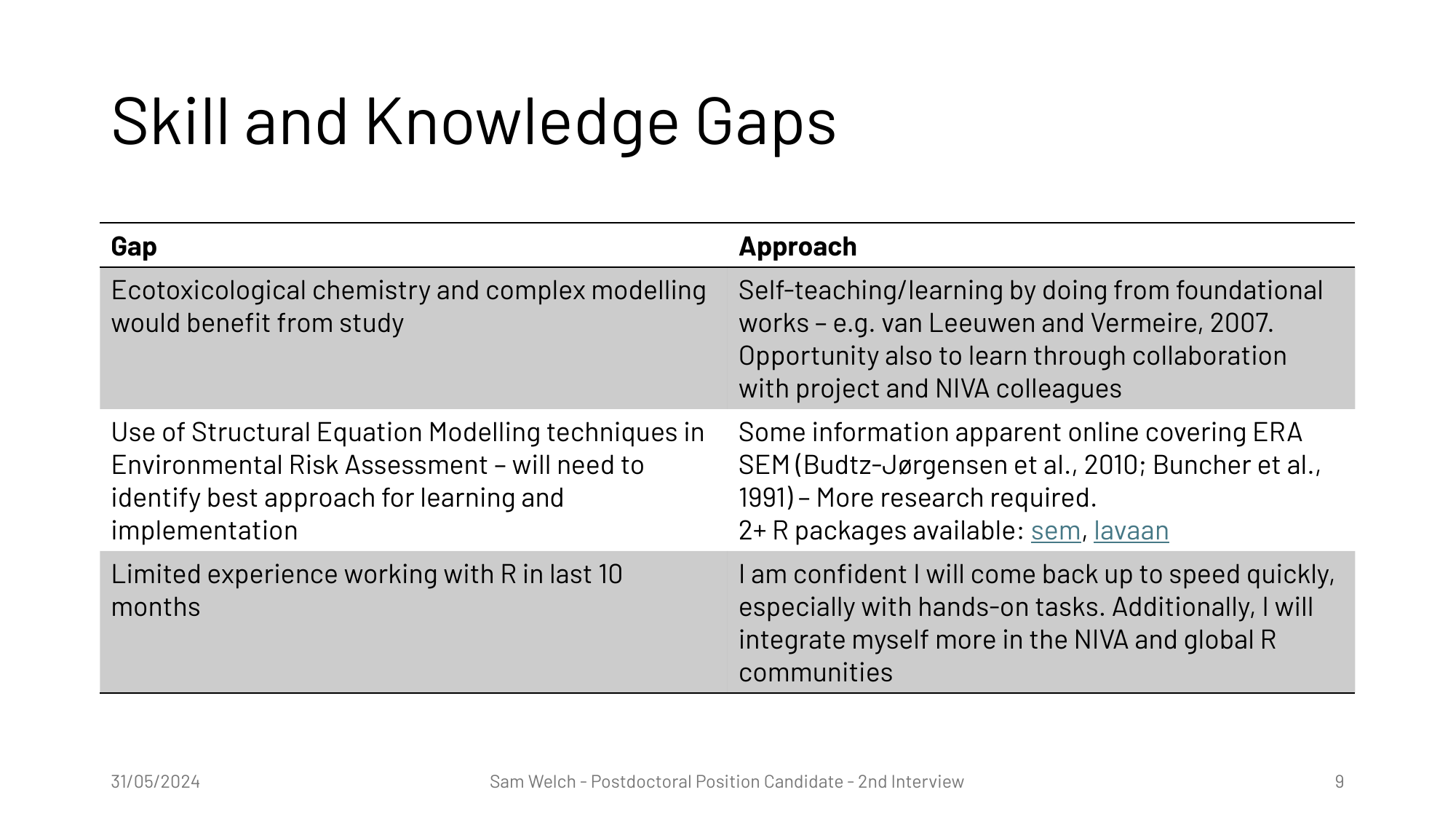

# Skill and Knowledge Gaps
| Gap | Approach |
| --- | --- |
| Ecotoxicological chemistry and complex modelling would benefit from study | Self-teaching/learning by doing from foundational works – e.g. van Leeuwen and Vermeire, 2007. Opportunity also to learn through collaboration with project and NIVA colleagues |
| Use of Structural Equation Modelling techniques in Environmental Risk Assessment – will need to identify best approach for learning and implementation | Some information apparent online covering ERA SEM (Budtz-Jørgensen et al., 2010; Buncher et al., 1991) – More research required. 2+ R packages available: sem, lavaan |
| Limited experience working with R in last 10 months | I am confident I will come back up to speed quickly, especially with hands-on tasks. Additionally, I will integrate myself more in the NIVA and global R communities |
31/05/2024
Sam Welch - Postdoctoral Position Candidate - 2nd Interview
9